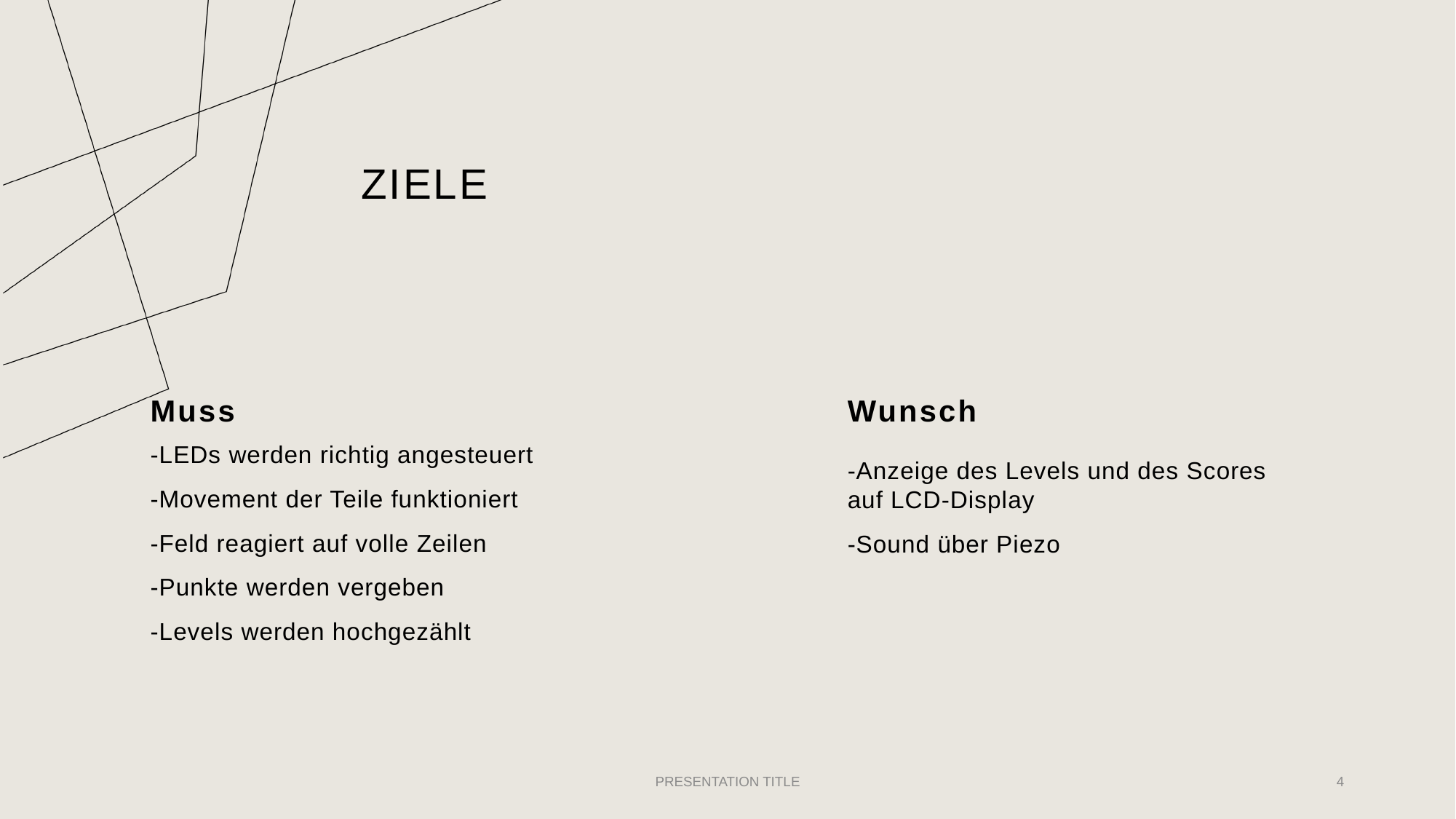

# Ziele
Muss
Wunsch
-LEDs werden richtig angesteuert
-Movement der Teile funktioniert
-Feld reagiert auf volle Zeilen
-Punkte werden vergeben
-Levels werden hochgezählt
-Anzeige des Levels und des Scores auf LCD-Display
-Sound über Piezo

PRESENTATION TITLE
4